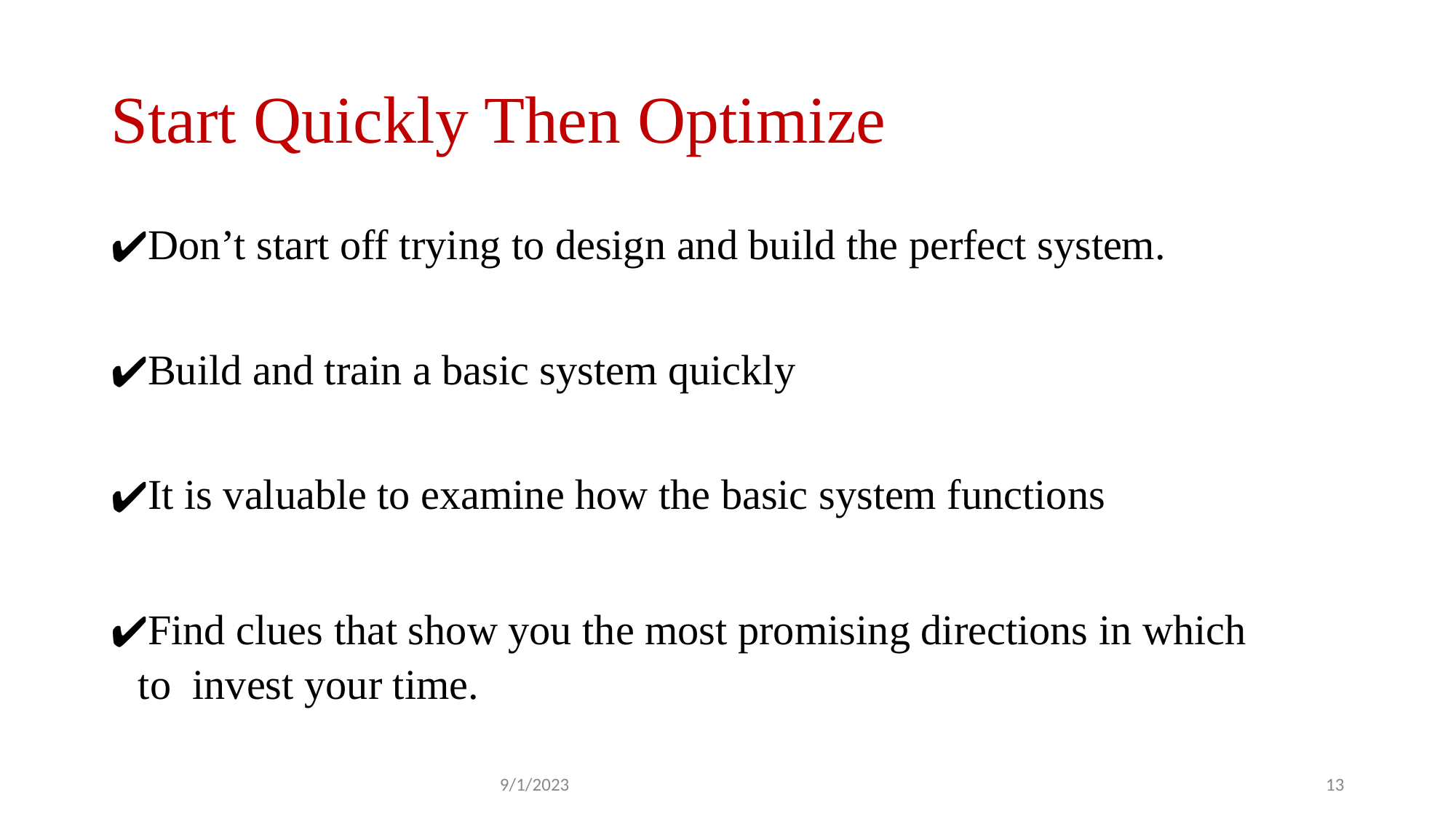

# Start Quickly Then Optimize
Don’t start off trying to design and build the perfect system.

Build and train a basic system quickly

It is valuable to examine how the basic system functions

Find clues that show you the most promising directions in which to  invest your time.
9/1/2023
13